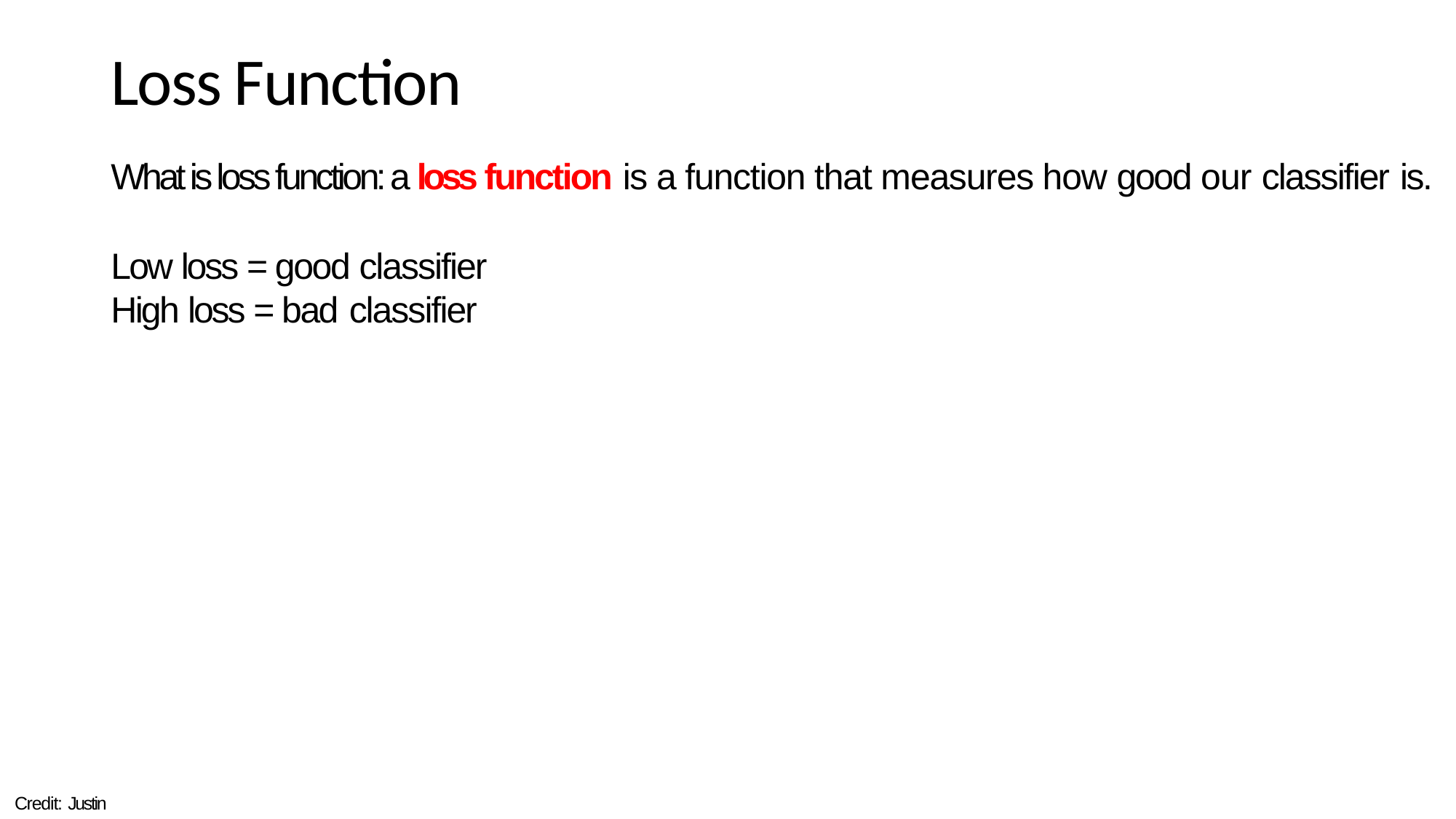

# Loss Function
What is loss function: a loss function is a function that measures how good our classifier is.

Low loss = good classifier
High loss = bad classifier

Credit: Justin